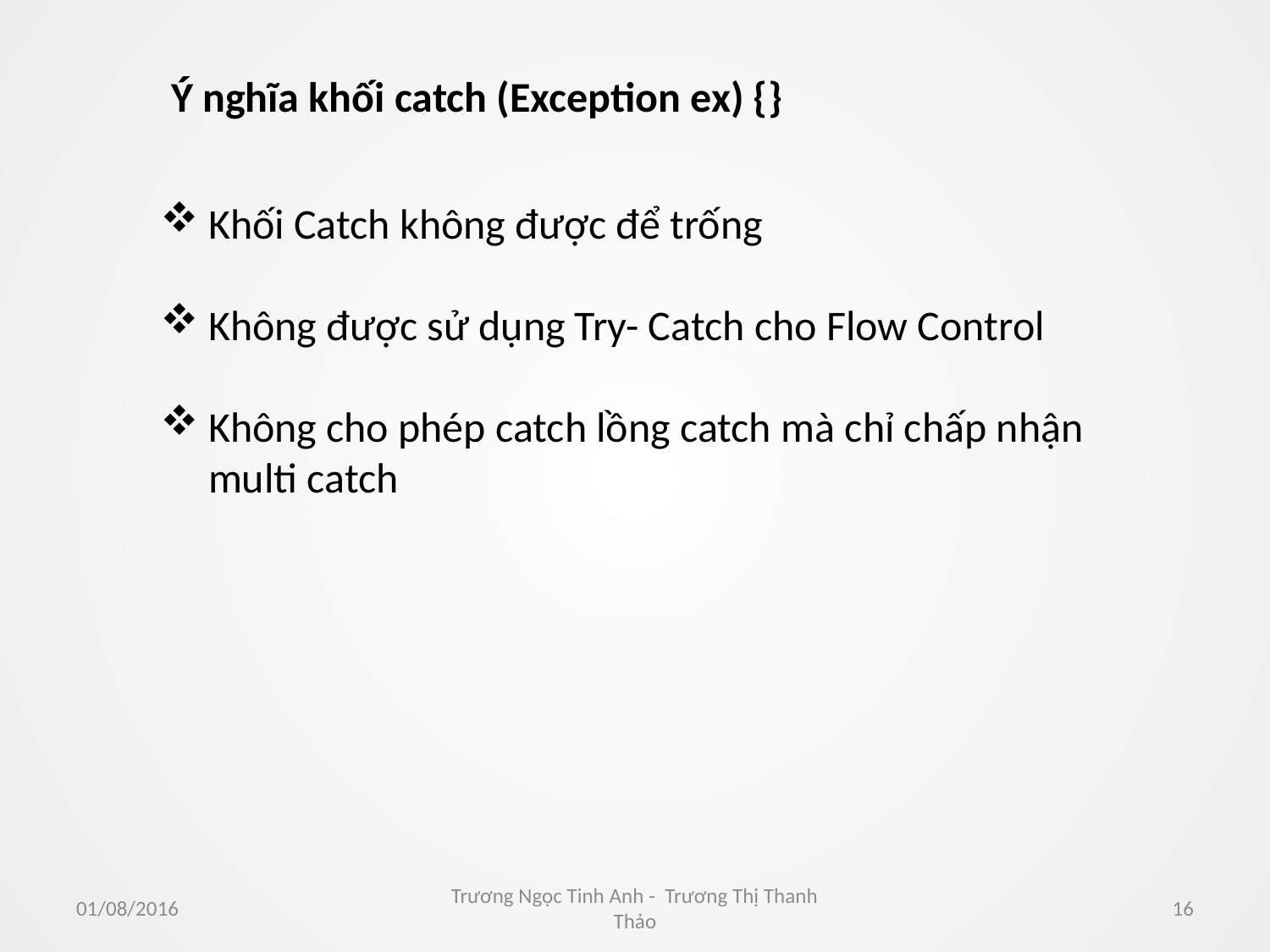

Ý nghĩa khối catch (Exception ex) {}
Khối Catch không được để trống

Không được sử dụng Try- Catch cho Flow Control

Không cho phép catch lồng catch mà chỉ chấp nhận multi catch

01/08/2016
Trương Ngọc Tinh Anh -  Trương Thị Thanh Thảo
16